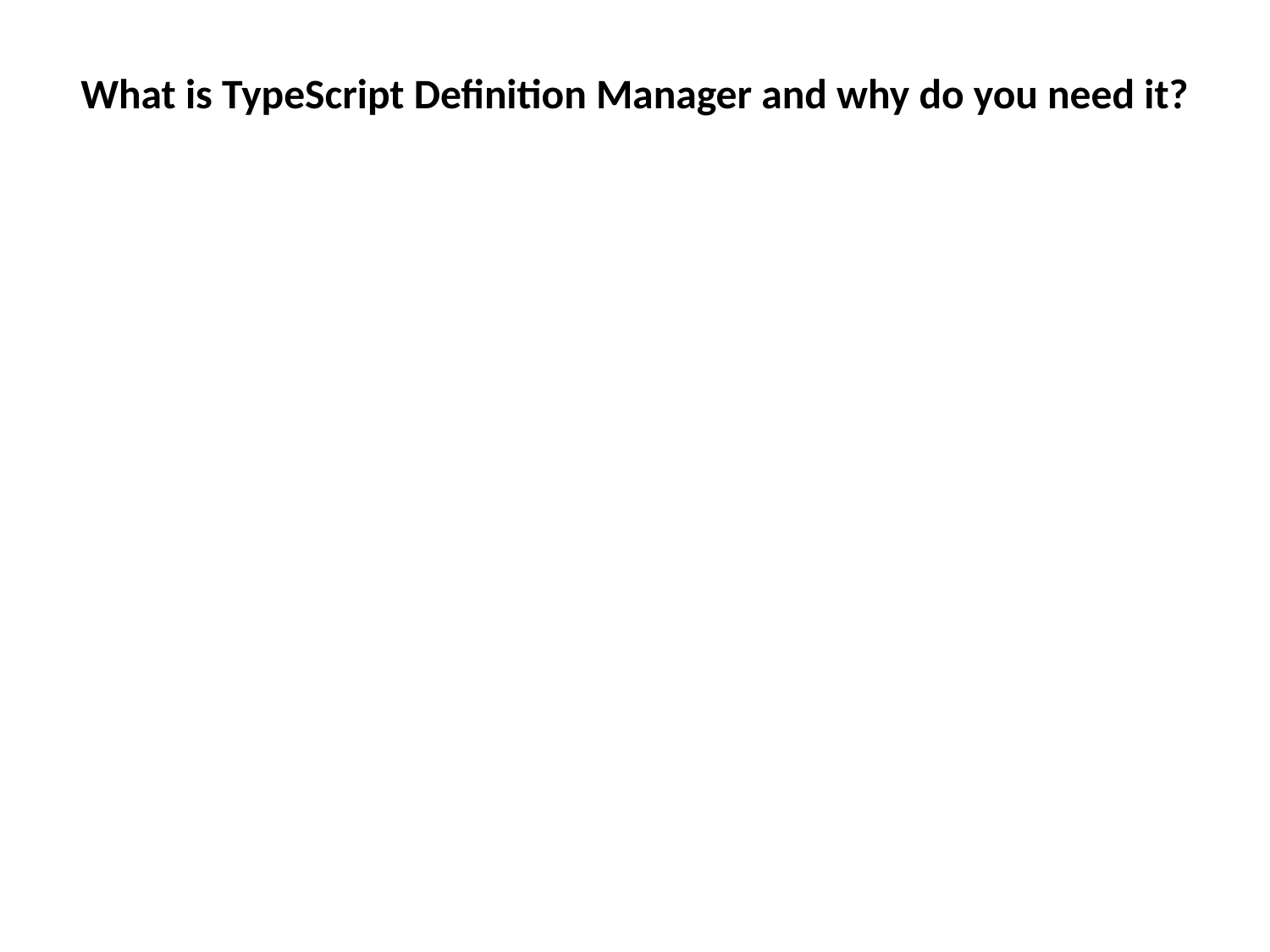

# What is TypeScript Definition Manager and why do you need it?